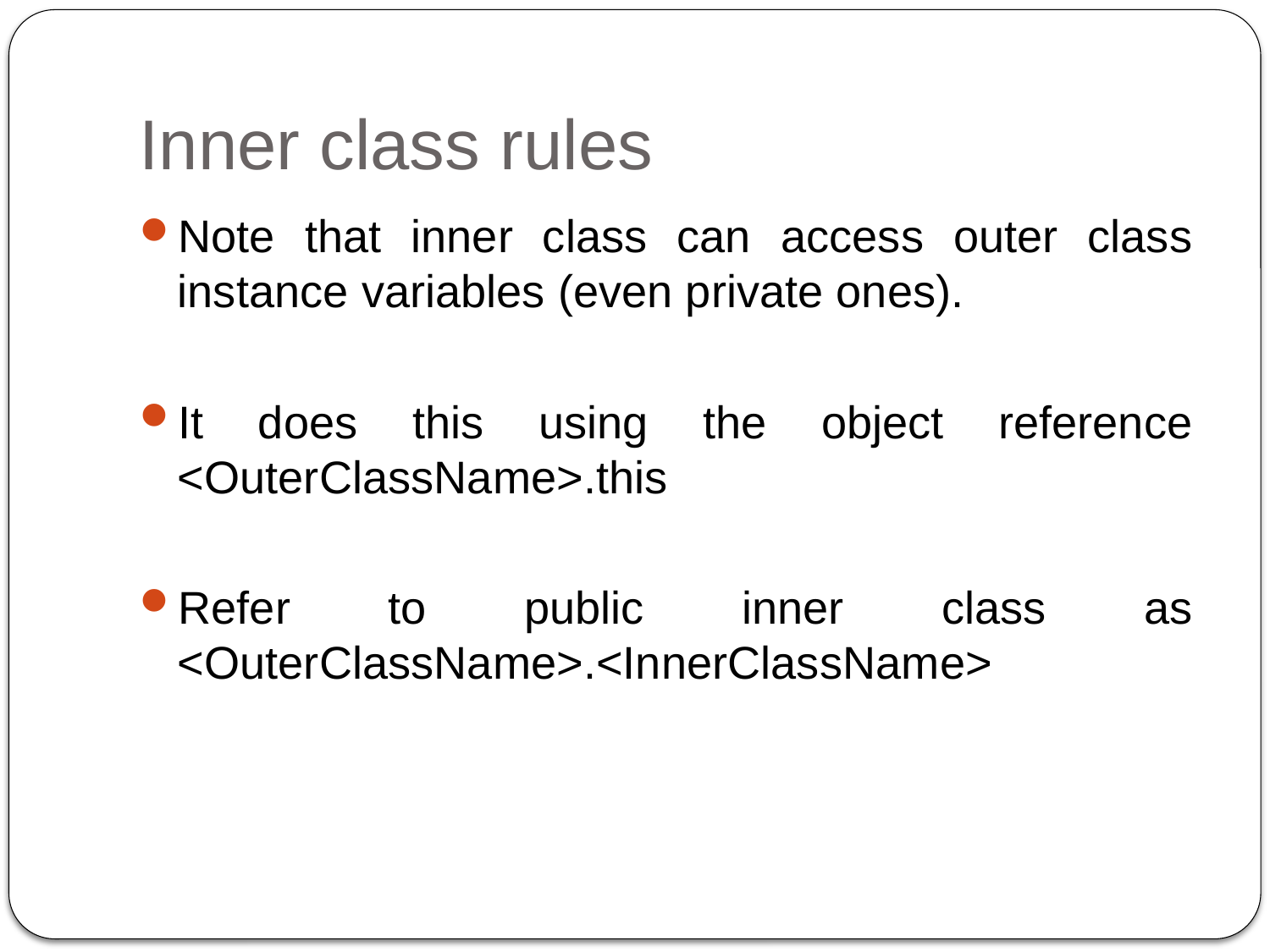

# Inner class rules
Note that inner class can access outer class instance variables (even private ones).

It does this using the object reference <OuterClassName>.this

Refer to public inner class as <OuterClassName>.<InnerClassName>